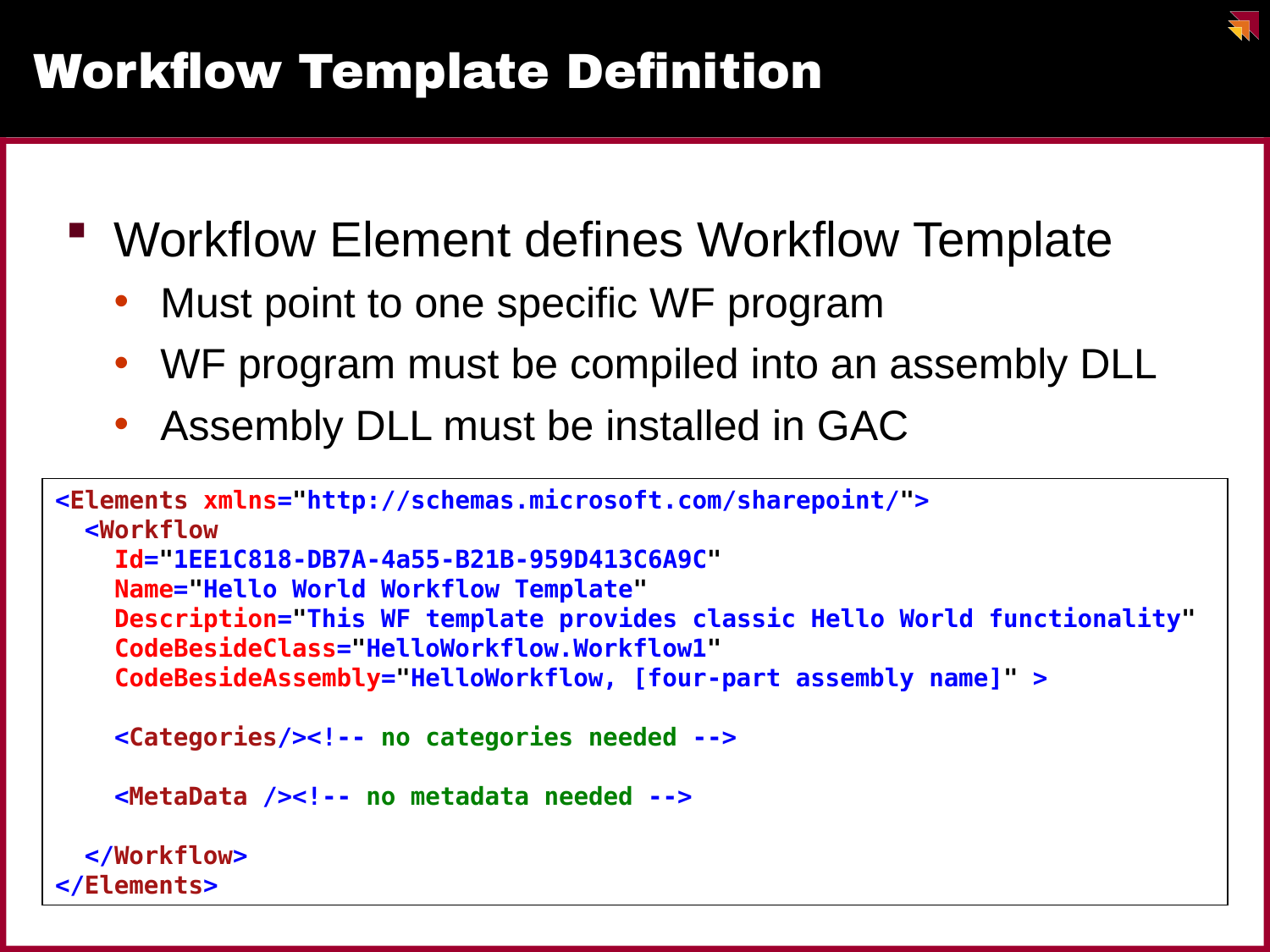

# Workflow Template Definition
Workflow Element defines Workflow Template
Must point to one specific WF program
WF program must be compiled into an assembly DLL
Assembly DLL must be installed in GAC

<Elements xmlns="http://schemas.microsoft.com/sharepoint/">
  <Workflow
    Id="1EE1C818-DB7A-4a55-B21B-959D413C6A9C"
    Name="Hello World Workflow Template"
    Description="This WF template provides classic Hello World functionality"
    CodeBesideClass="HelloWorkflow.Workflow1"
    CodeBesideAssembly="HelloWorkflow, [four-part assembly name]" >

    <Categories/><!-- no categories needed -->

    <MetaData /><!-- no metadata needed -->

  </Workflow>
</Elements>